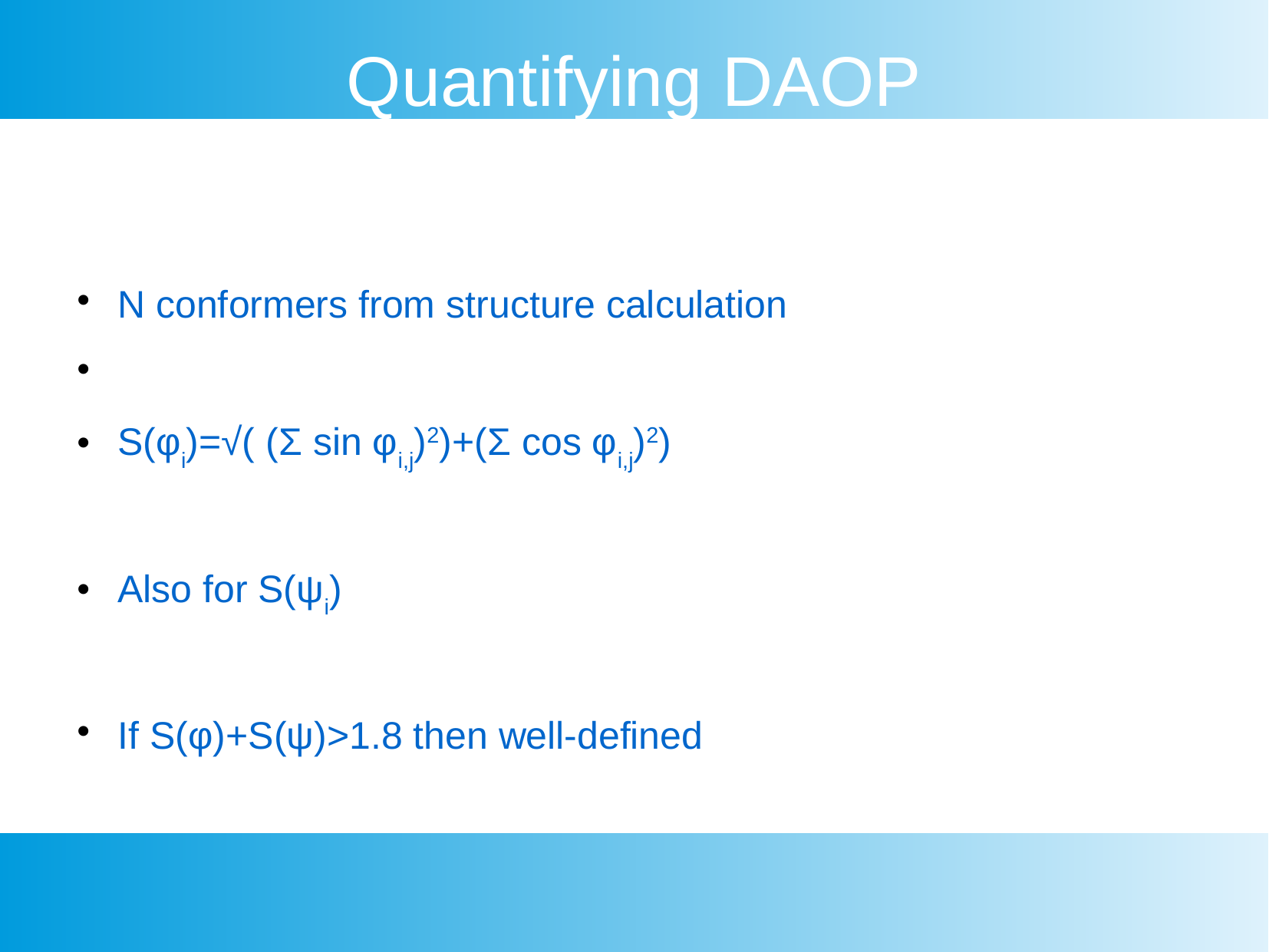

Quantifying DAOP

N conformers from structure calculation

S(φi)=√( (Σ sin φi,j)2)+(Σ cos φi,j)2)

Also for S(ψi)

If S(φ)+S(ψ)>1.8 then well-defined